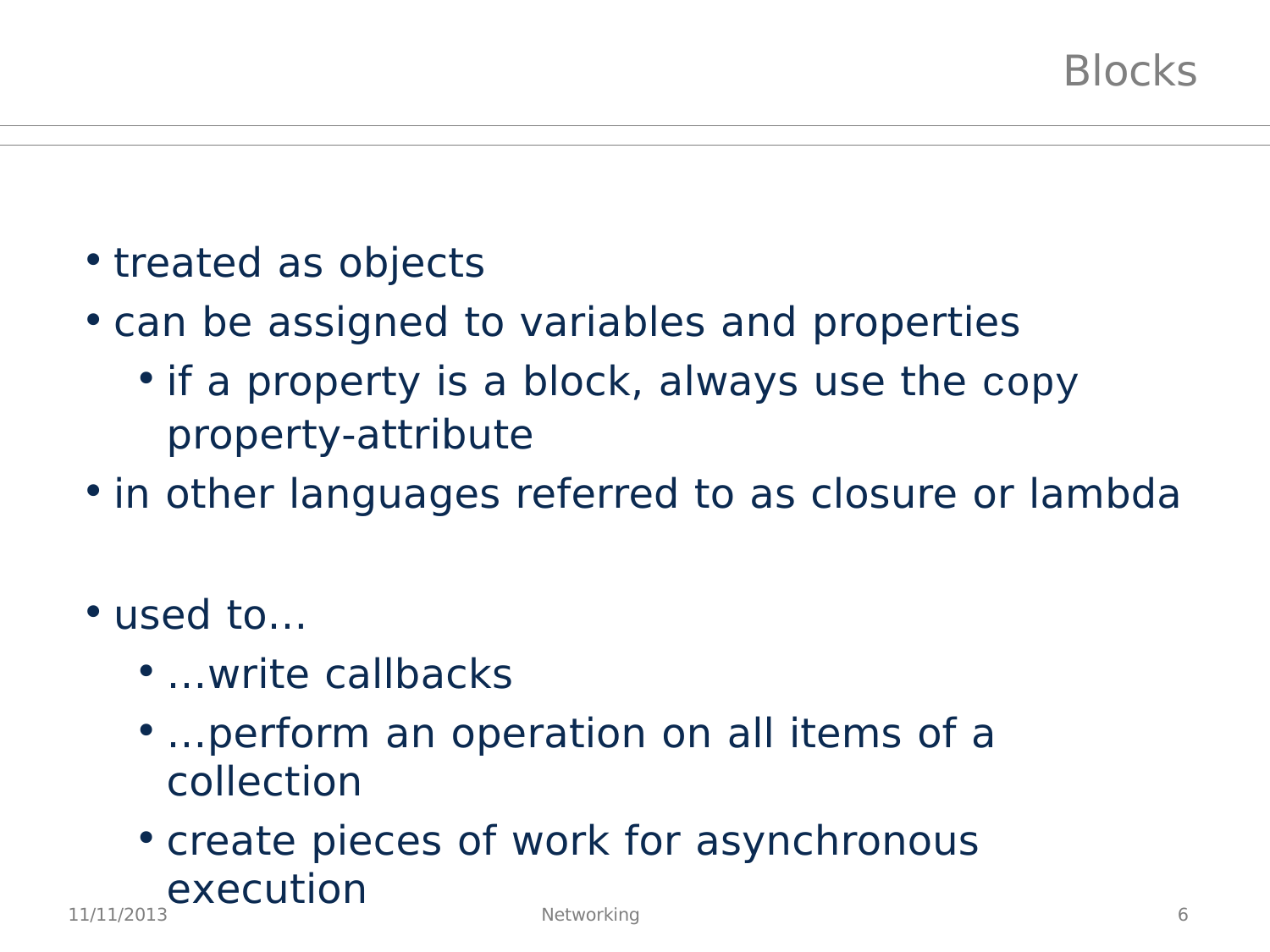

# Blocks

treated as objects
can be assigned to variables and properties
if a property is a block, always use the copy
property-attribute
in other languages referred to as closure or lambda

used to…
…write callbacks
…perform an operation on all items of a collection
create pieces of work for asynchronous execution
11/11/2013
Networking
6